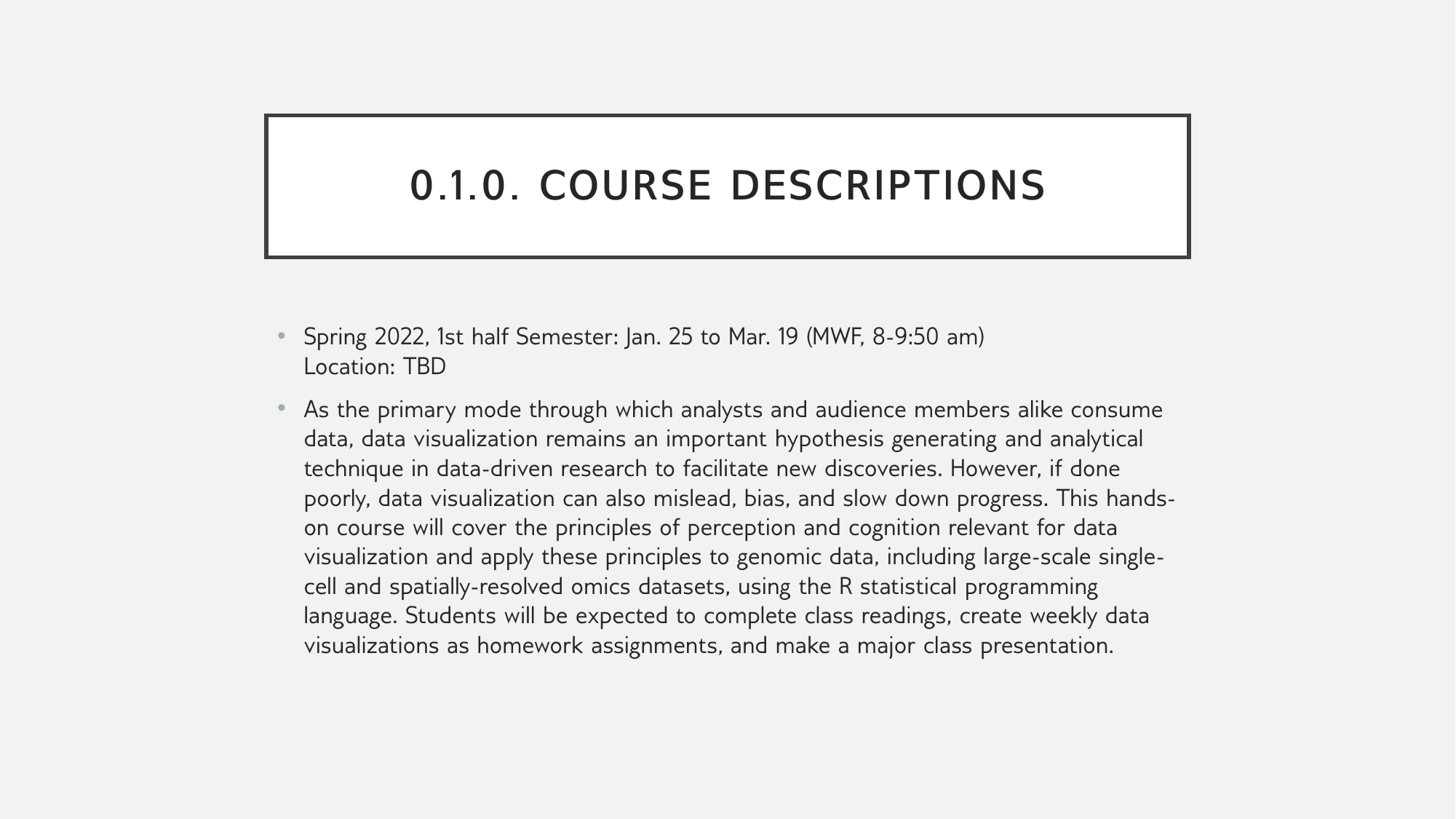

# 0.1.0. Course descriptions
Spring 2022, 1st half Semester: Jan. 25 to Mar. 19 (MWF, 8-9:50 am)
Location: TBD
As the primary mode through which analysts and audience members alike consume data, data visualization remains an important hypothesis generating and analytical technique in data-driven research to facilitate new discoveries. However, if done poorly, data visualization can also mislead, bias, and slow down progress. This hands-on course will cover the principles of perception and cognition relevant for data visualization and apply these principles to genomic data, including large-scale single-cell and spatially-resolved omics datasets, using the R statistical programming language. Students will be expected to complete class readings, create weekly data visualizations as homework assignments, and make a major class presentation.